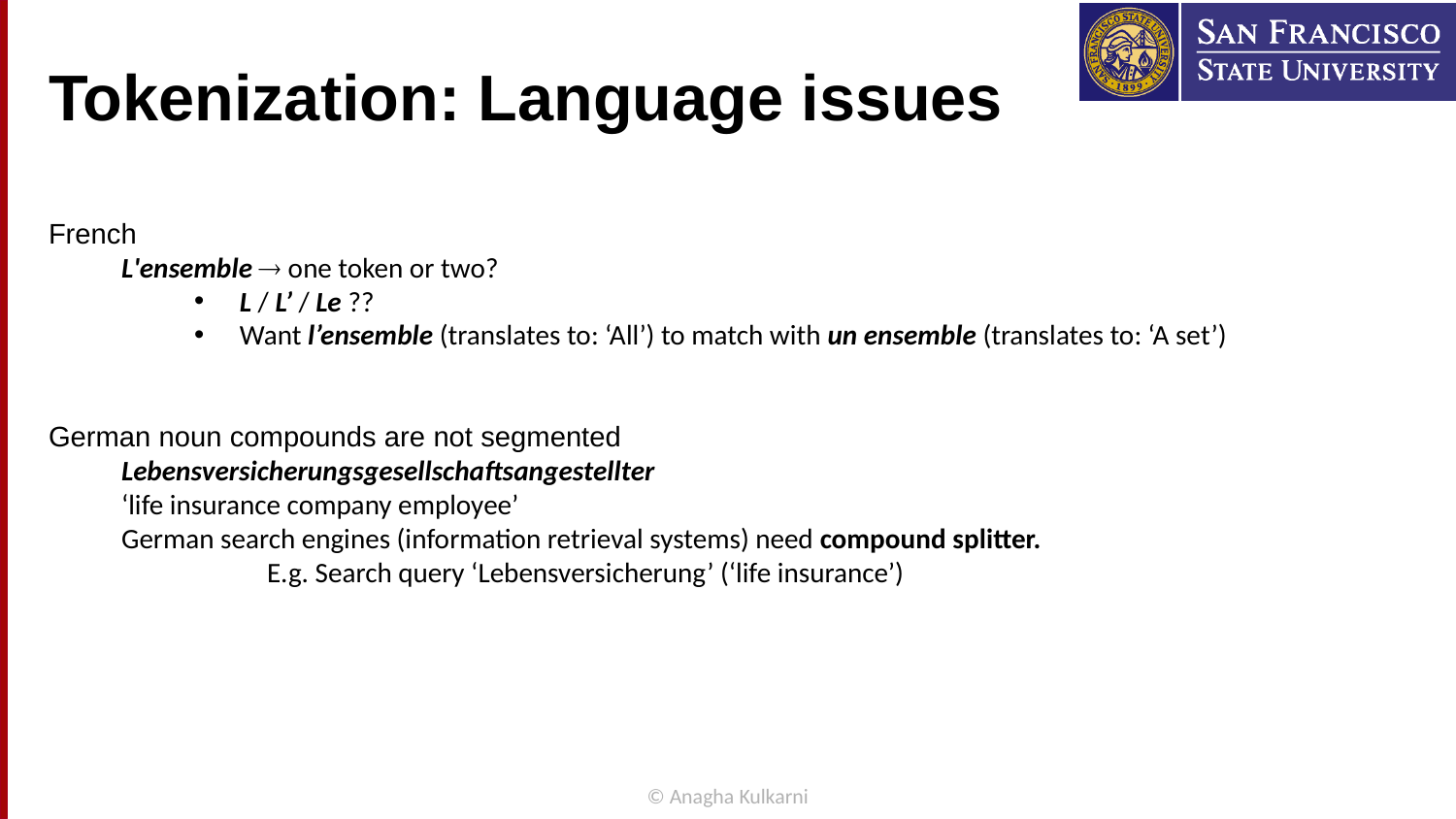

# Tokenization: Language issues
French
L'ensemble → one token or two?
L / L’ / Le ??
Want l’ensemble (translates to: ‘All’) to match with un ensemble (translates to: ‘A set’)

German noun compounds are not segmented
Lebensversicherungsgesellschaftsangestellter
‘life insurance company employee’
German search engines (information retrieval systems) need compound splitter.
	E.g. Search query ‘Lebensversicherung’ (‘life insurance’)
© Anagha Kulkarni